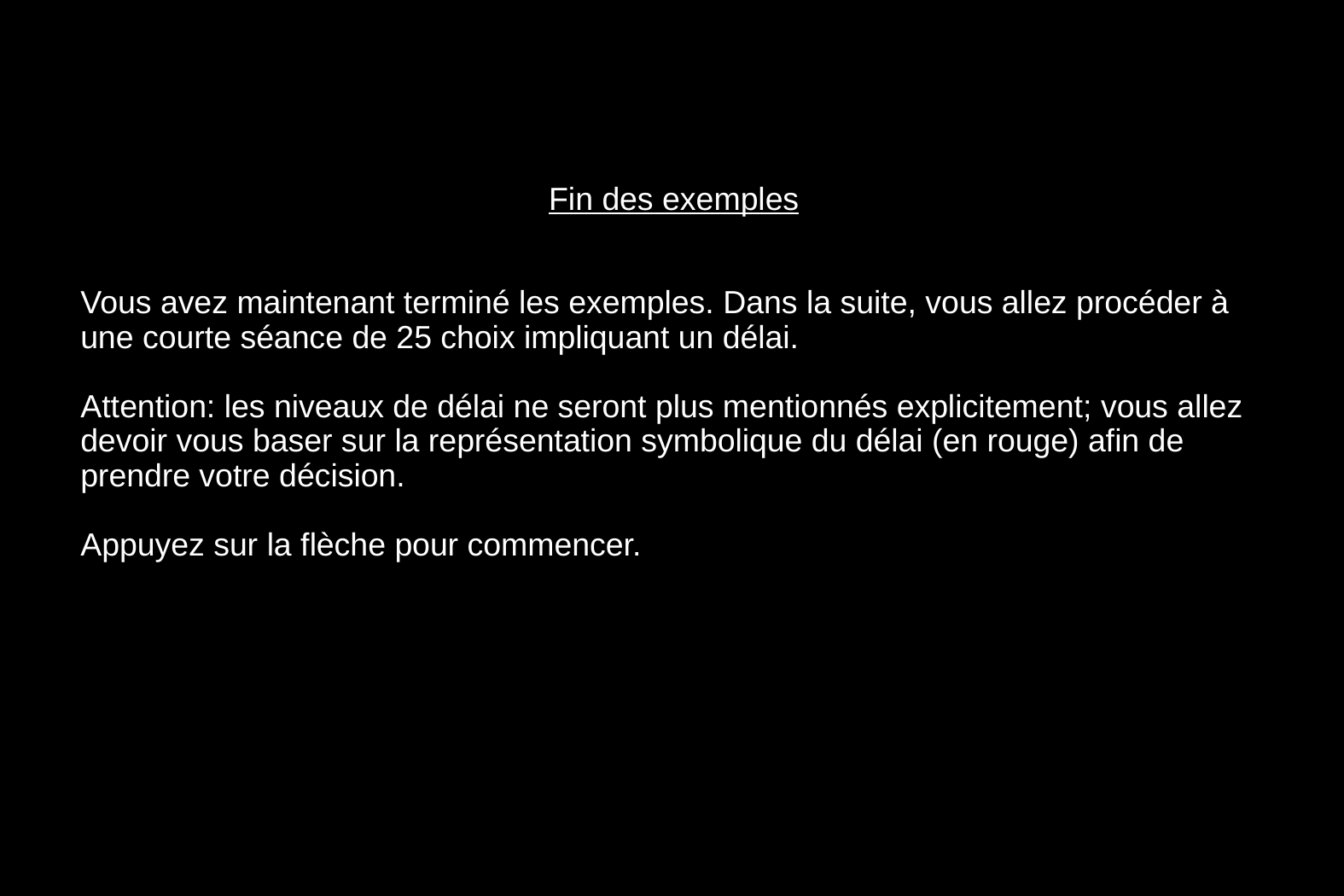

Fin des exemples

Vous avez maintenant terminé les exemples. Dans la suite, vous allez procéder à une courte séance de 25 choix impliquant un délai.

Attention: les niveaux de délai ne seront plus mentionnés explicitement; vous allez devoir vous baser sur la représentation symbolique du délai (en rouge) afin de prendre votre décision.

Appuyez sur la flèche pour commencer.